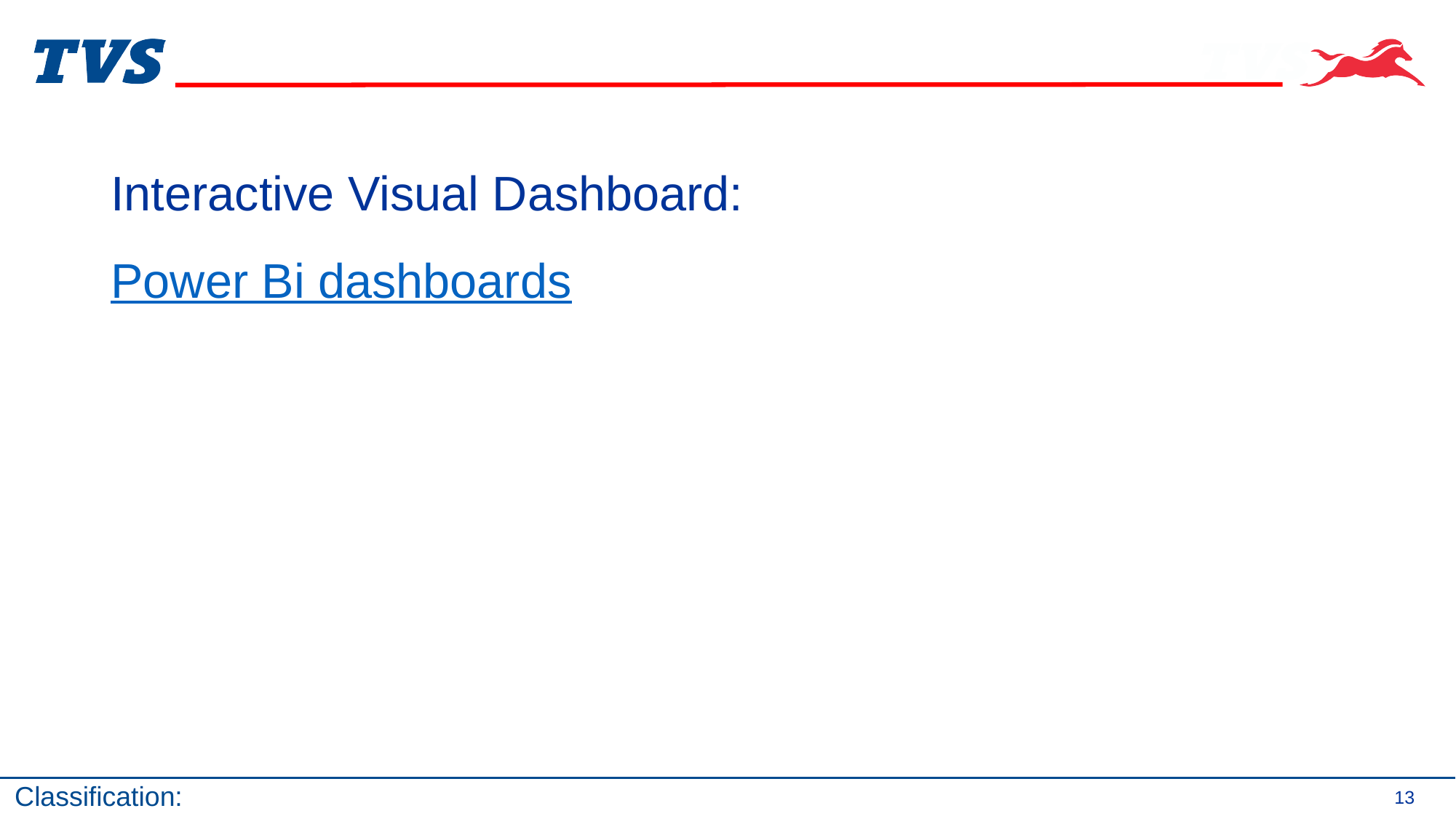

Interactive Visual Dashboard:
Power Bi dashboards

13